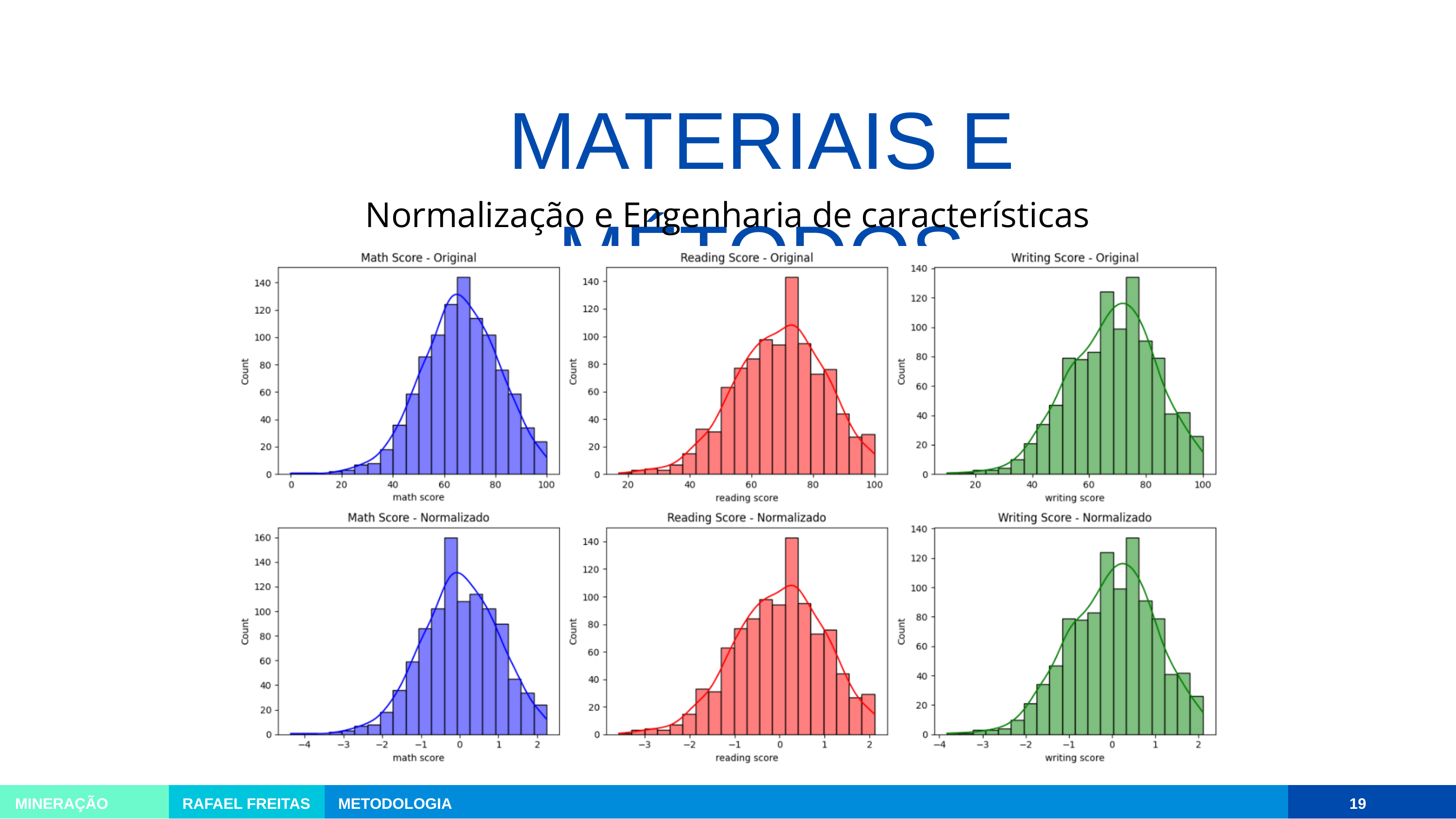

MATERIAIS E MÉTODOS
Normalização e Engenharia de características

MINERAÇÃO
RAFAEL FREITAS
METODOLOGIA
19